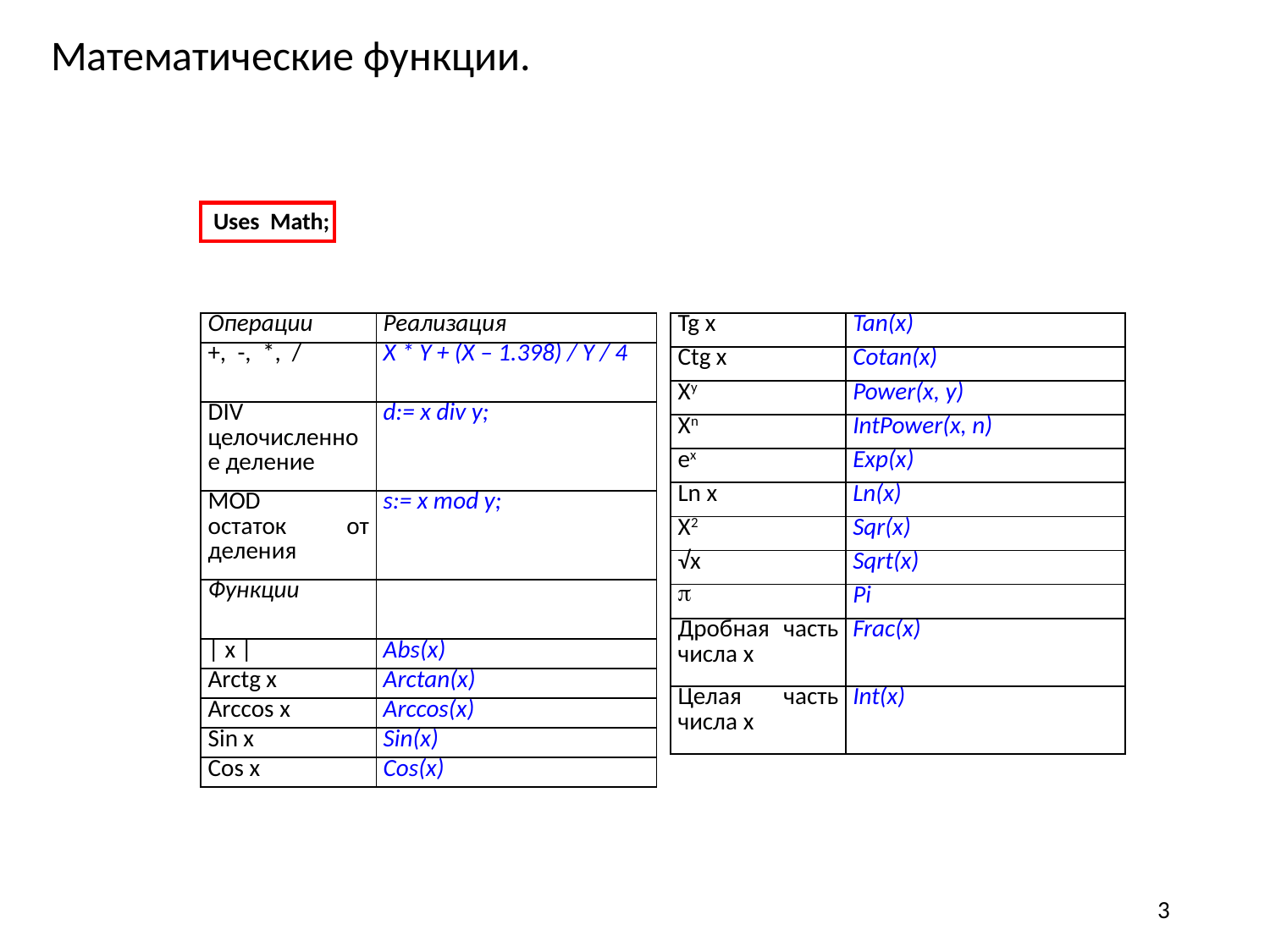

Математические функции.
Uses  Math;

| Операции | Реализация |
| --- | --- |
| +, -, \*, / | X \* Y + (X – 1.398) / Y / 4 |
| DIV целочисленное деление | d:= x div y; |
| MOD остаток от деления | s:= x mod y; |
| Функции |  |
| | х | | Abs(x) |
| Arctg x | Arctan(x) |
| Arccos x | Arccos(x) |
| Sin x | Sin(x) |
| Cos x | Cos(x) |
| Tg x | Tan(x) |
| --- | --- |
| Ctg x | Cotan(x) |
| Xy | Power(x, y) |
| Xn | IntPower(x, n) |
| ex | Exp(x) |
| Ln x | Ln(x) |
| X2 | Sqr(x) |
| √x | Sqrt(x) |
| π | Pi |
| Дробная часть числа х | Frac(x) |
| Целая часть числа х | Int(x) |
3